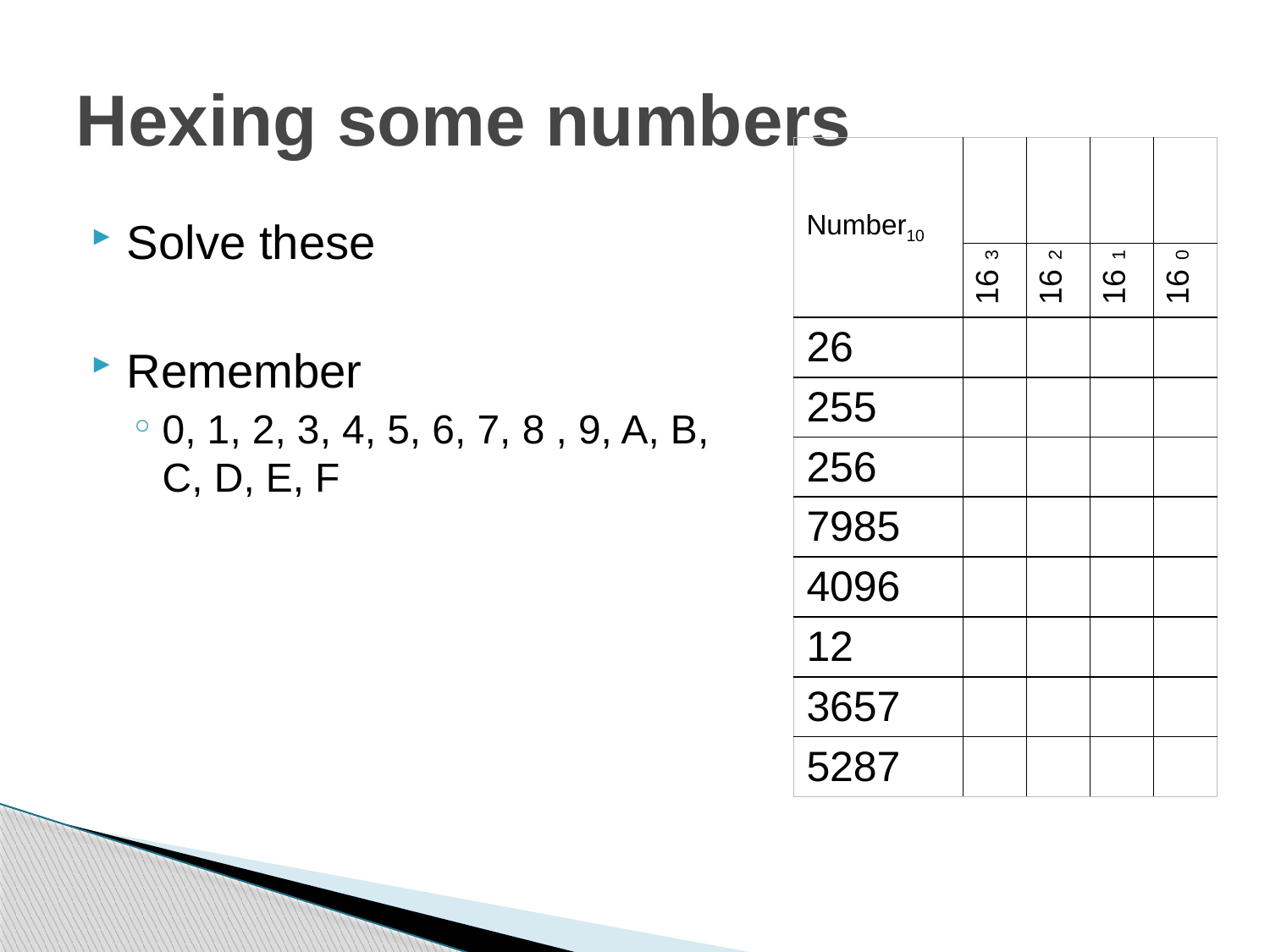

# Hexing some numbers
| Number10 |  |  |  |  |
| --- | --- | --- | --- | --- |
|  | 163 | 162 | 161 | 160 |
| 26 |  |  |  |  |
| 255 |  |  |  |  |
| 256 |  |  |  |  |
| 7985 |  |  |  |  |
| 4096 |  |  |  |  |
| 12 |  |  |  |  |
| 3657 |  |  |  |  |
| 5287 |  |  |  |  |
Solve these

Remember
0, 1, 2, 3, 4, 5, 6, 7, 8 , 9, A, B, C, D, E, F